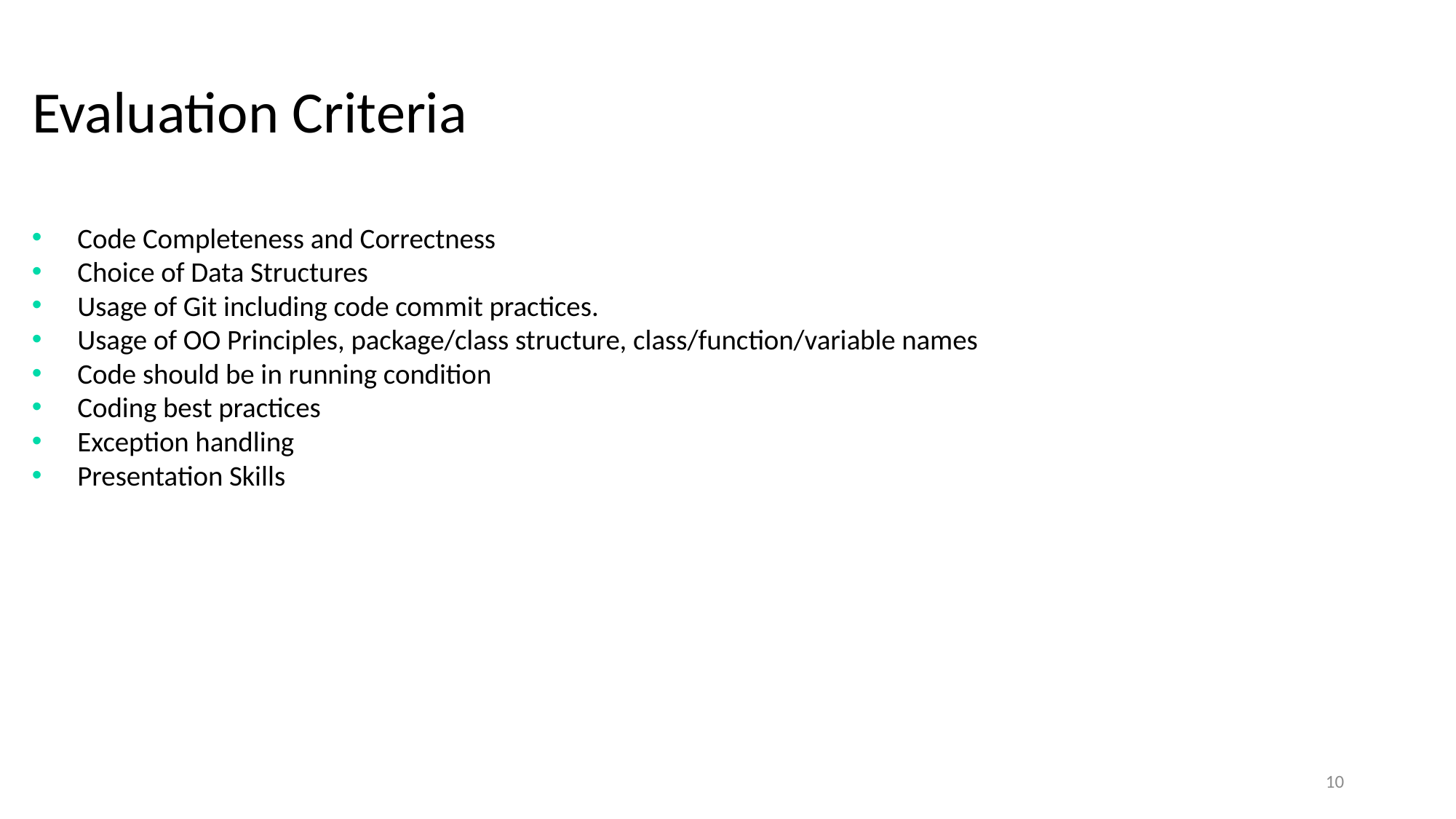

# Evaluation Criteria
Code Completeness and Correctness
Choice of Data Structures
Usage of Git including code commit practices.
Usage of OO Principles, package/class structure, class/function/variable names
Code should be in running condition
Coding best practices
Exception handling
Presentation Skills

10